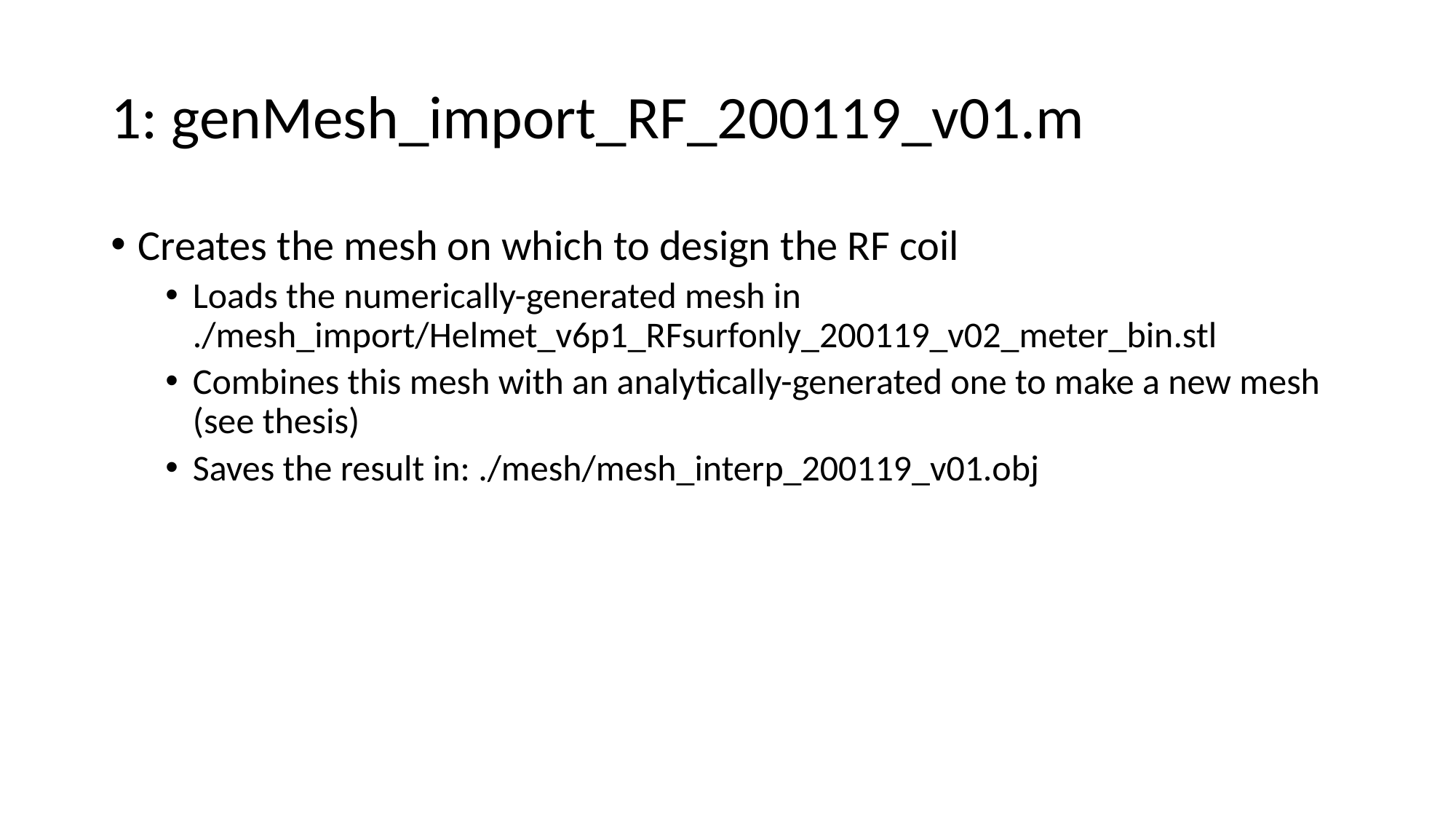

# 1: genMesh_import_RF_200119_v01.m
Creates the mesh on which to design the RF coil
Loads the numerically-generated mesh in ./mesh_import/Helmet_v6p1_RFsurfonly_200119_v02_meter_bin.stl
Combines this mesh with an analytically-generated one to make a new mesh (see thesis)
Saves the result in: ./mesh/mesh_interp_200119_v01.obj